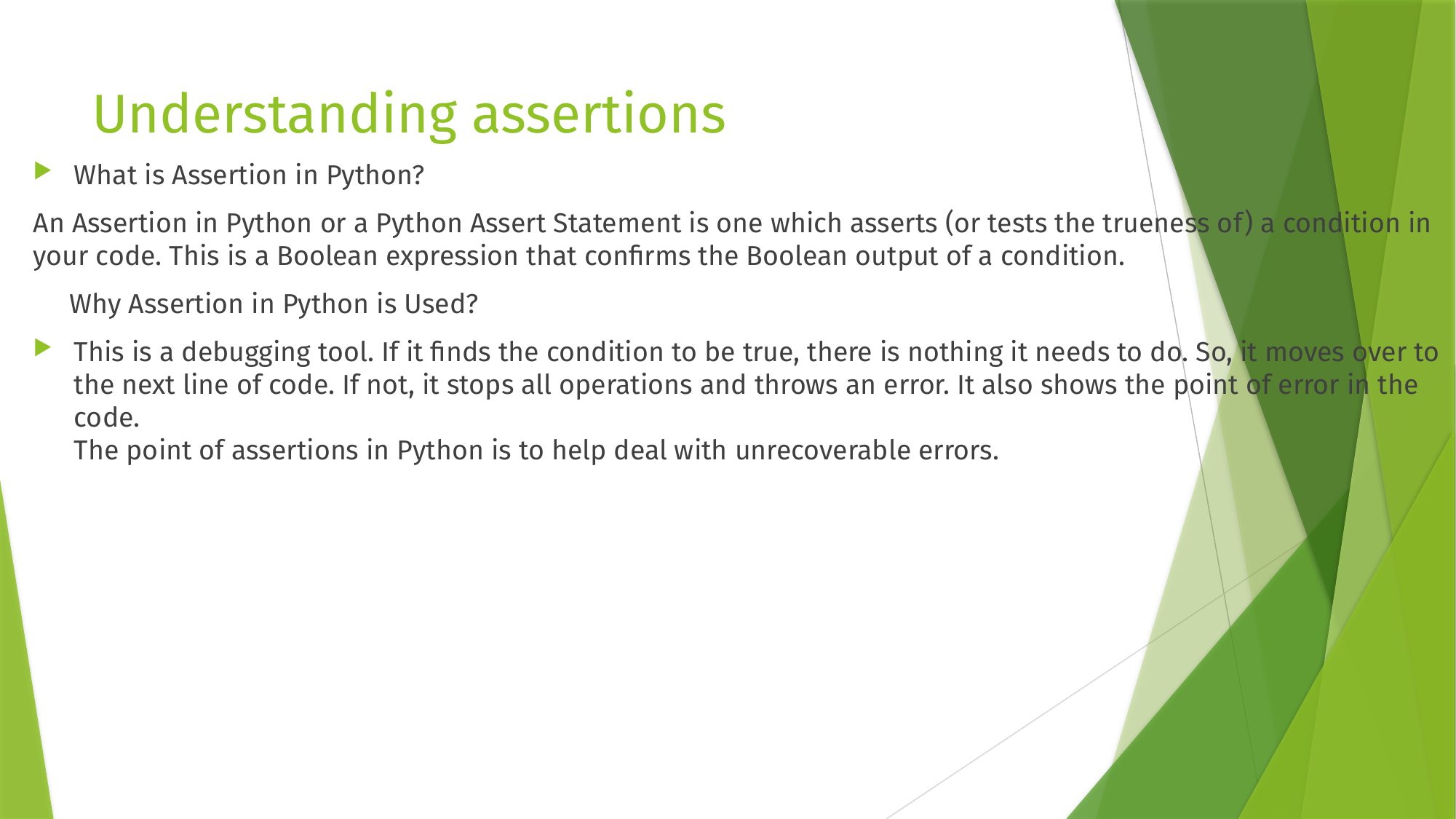

# Understanding assertions
What is Assertion in Python?
An Assertion in Python or a Python Assert Statement is one which asserts (or tests the trueness of) a condition in your code. This is a Boolean expression that confirms the Boolean output of a condition.
     Why Assertion in Python is Used?
This is a debugging tool. If it finds the condition to be true, there is nothing it needs to do. So, it moves over to the next line of code. If not, it stops all operations and throws an error. It also shows the point of error in the code.
The point of assertions in Python is to help deal with unrecoverable errors.